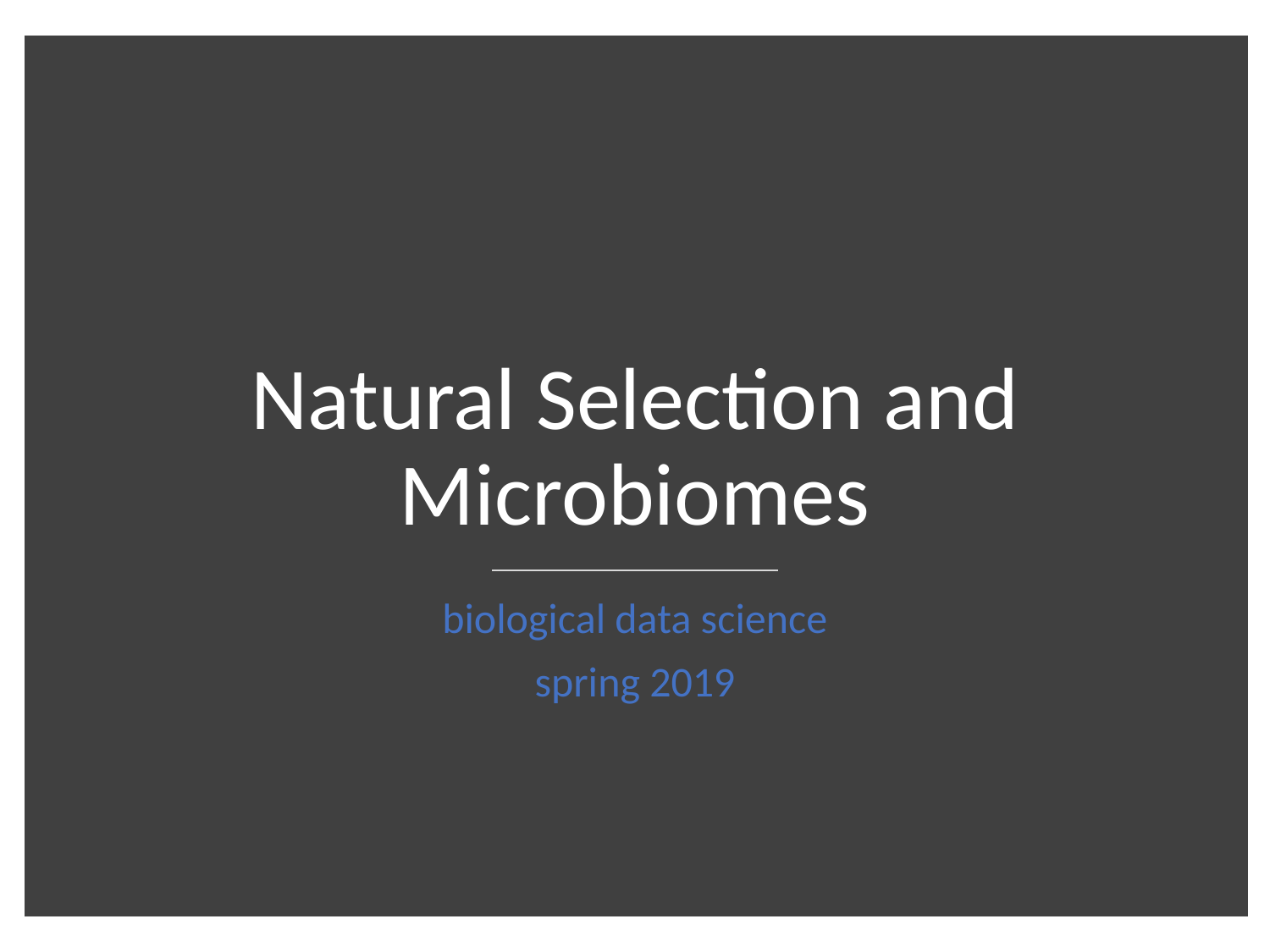

# Natural Selection and Microbiomes
biological data science
spring 2019